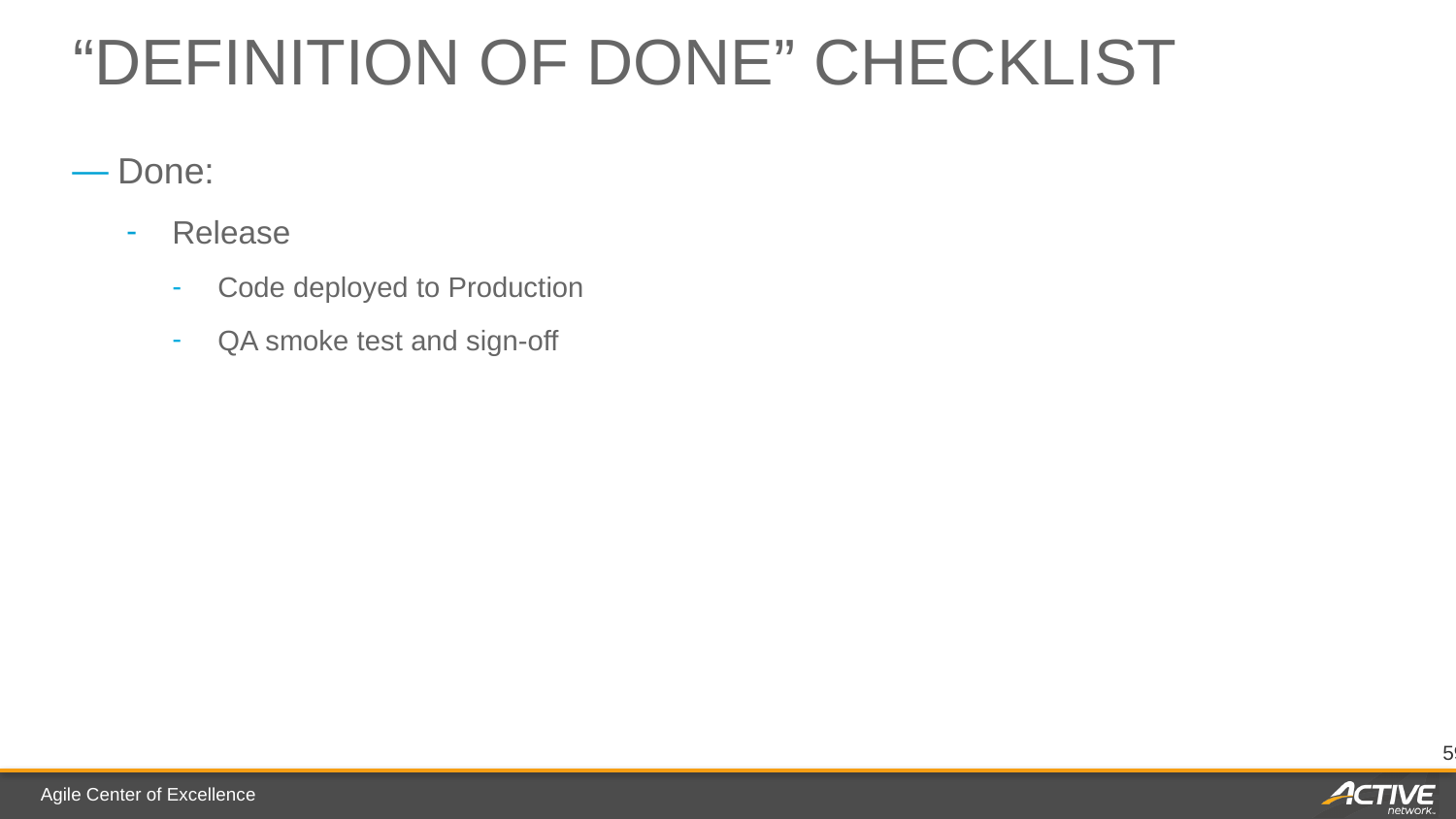

# “Definition of Done” Checklist
Done:
Release
Code deployed to Production
QA smoke test and sign-off